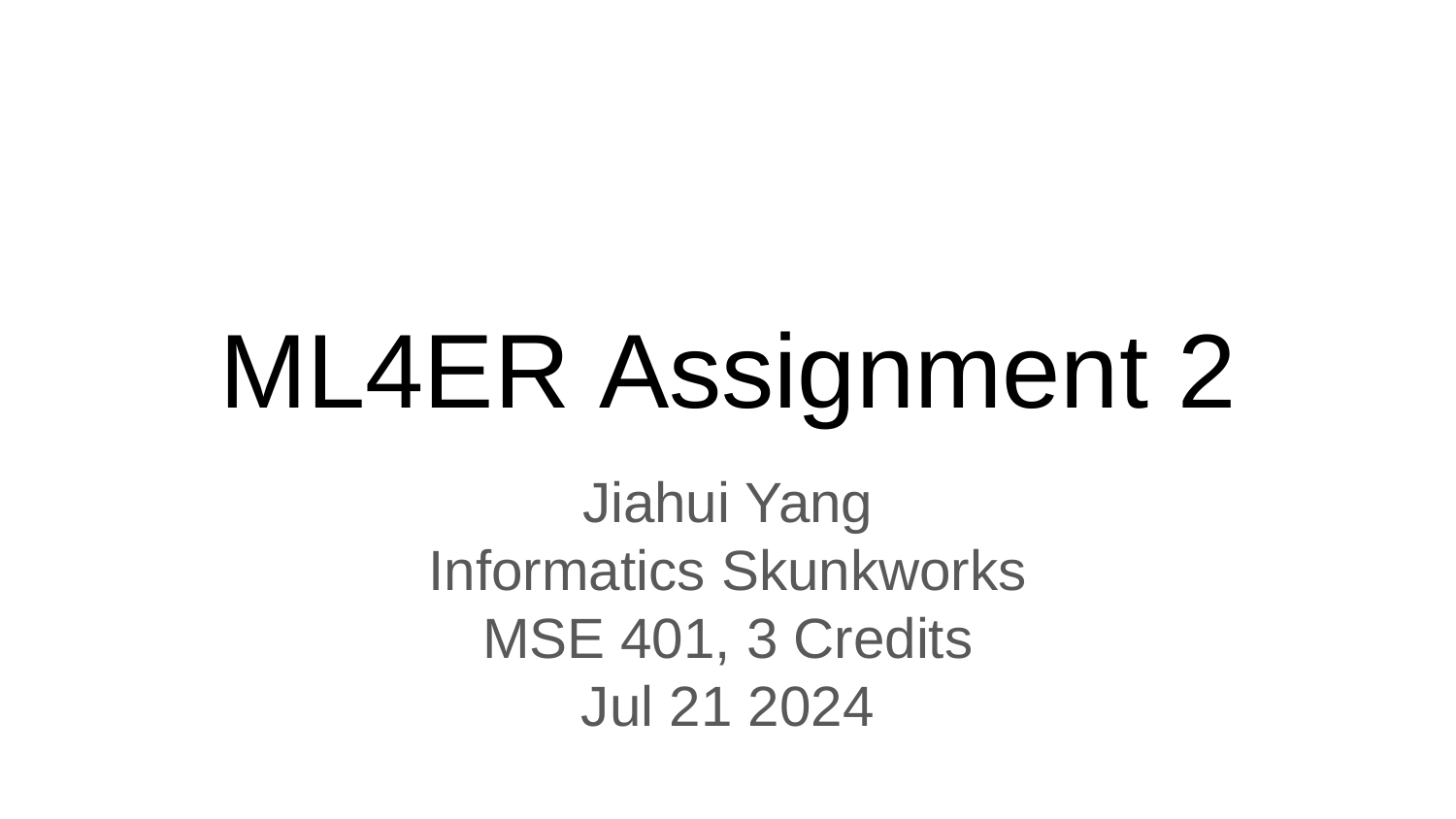

# ML4ER Assignment 2
Jiahui Yang
Informatics Skunkworks
MSE 401, 3 Credits
Jul 21 2024